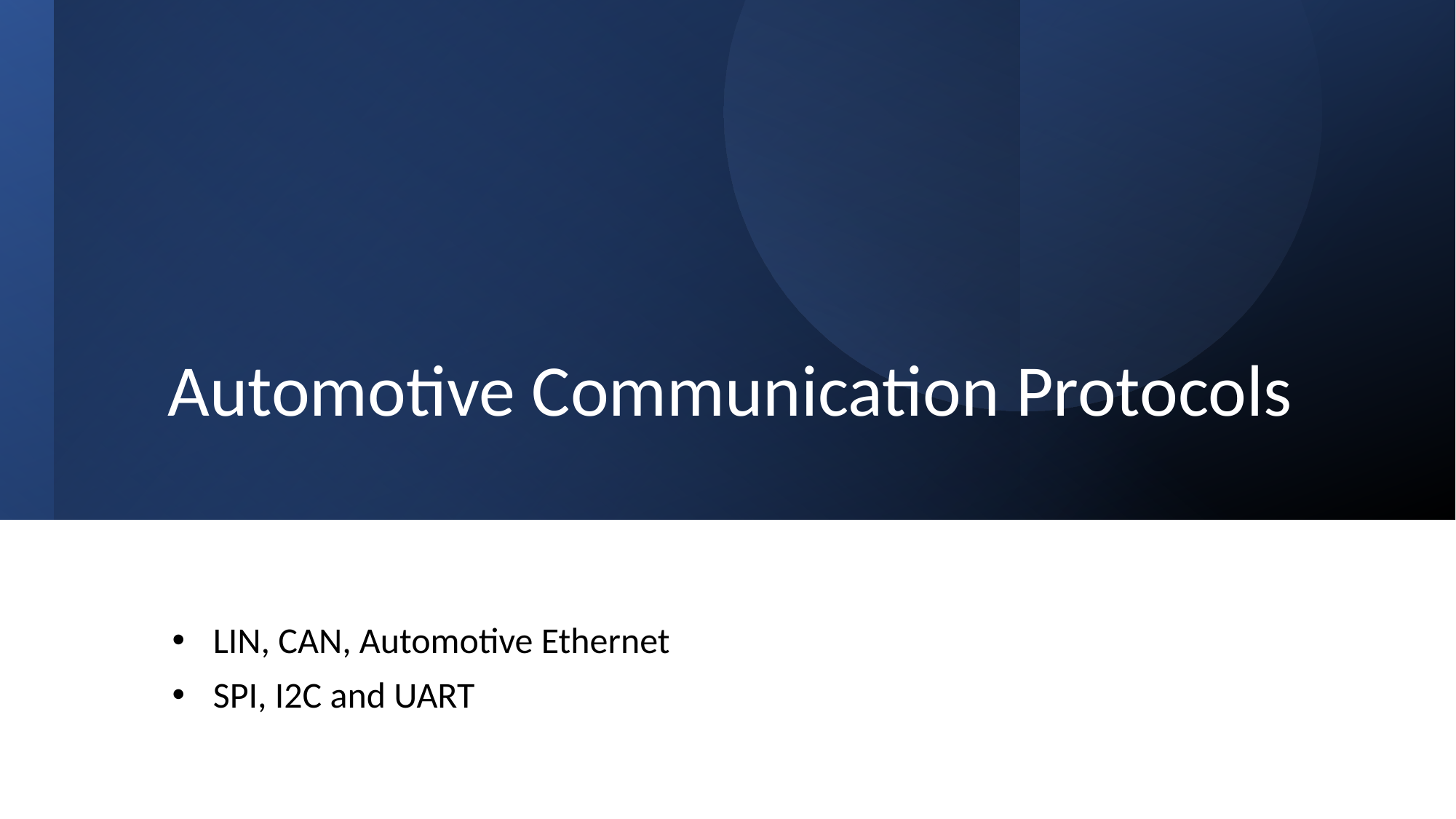

# Automotive Communication Protocols
LIN, CAN, Automotive Ethernet
SPI, I2C and UART